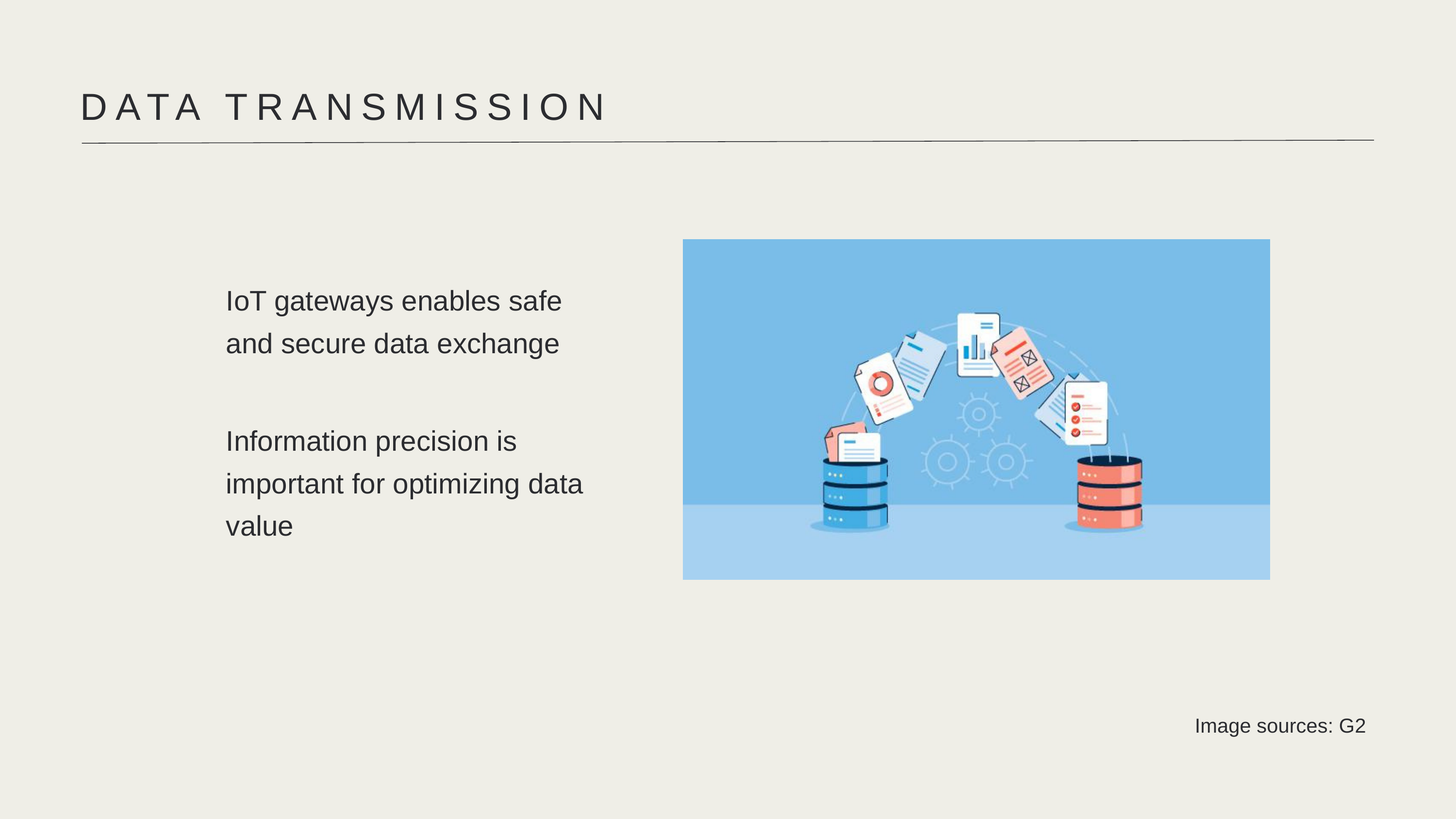

DATA TRANSMISSION

IoT gateways enables safe and secure data exchange
Information precision is important for optimizing data value
Image sources: G2